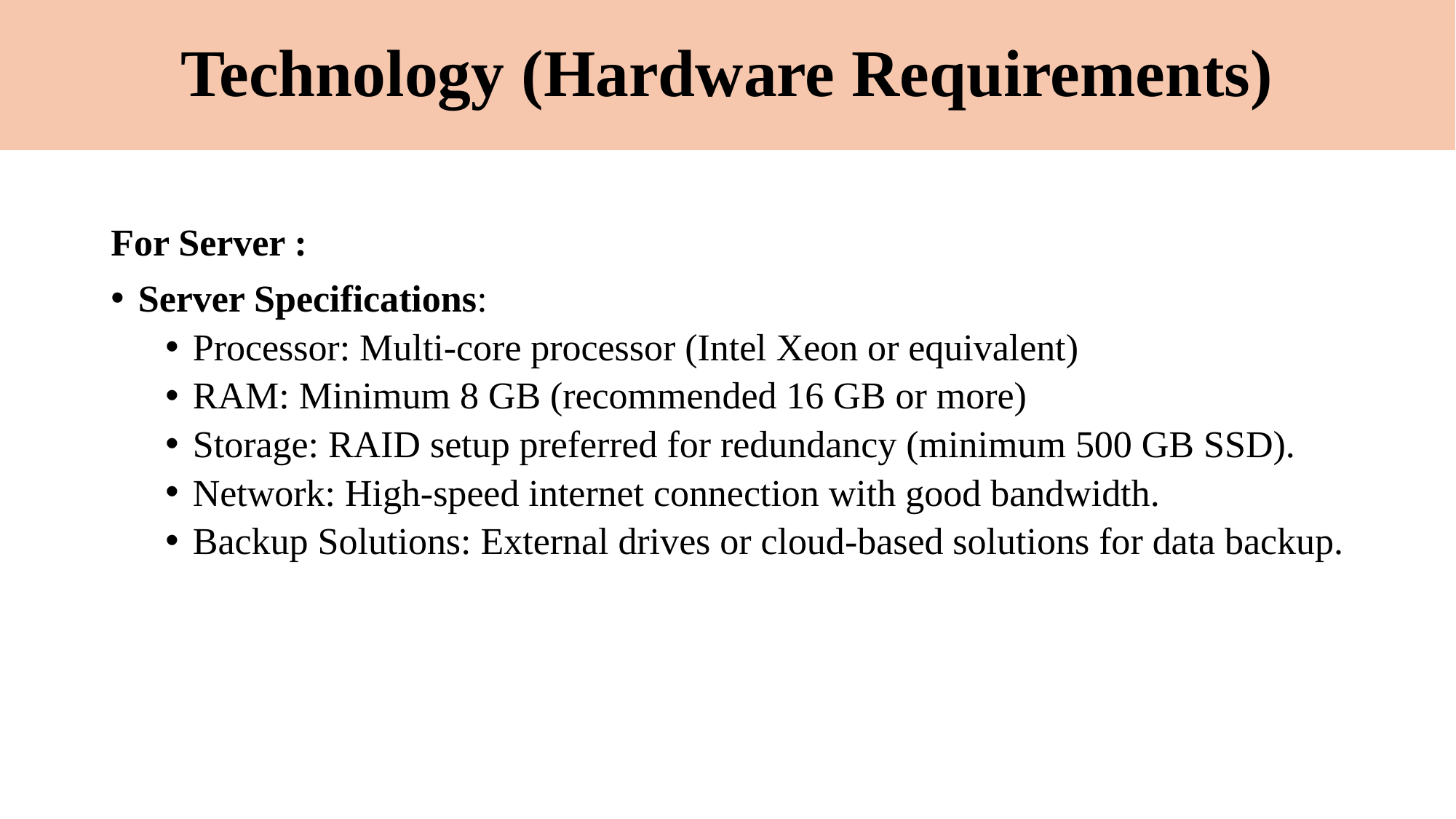

# Technology (Hardware Requirements)
For Server :
Server Specifications:
Processor: Multi-core processor (Intel Xeon or equivalent)
RAM: Minimum 8 GB (recommended 16 GB or more)
Storage: RAID setup preferred for redundancy (minimum 500 GB SSD).
Network: High-speed internet connection with good bandwidth.
Backup Solutions: External drives or cloud-based solutions for data backup.